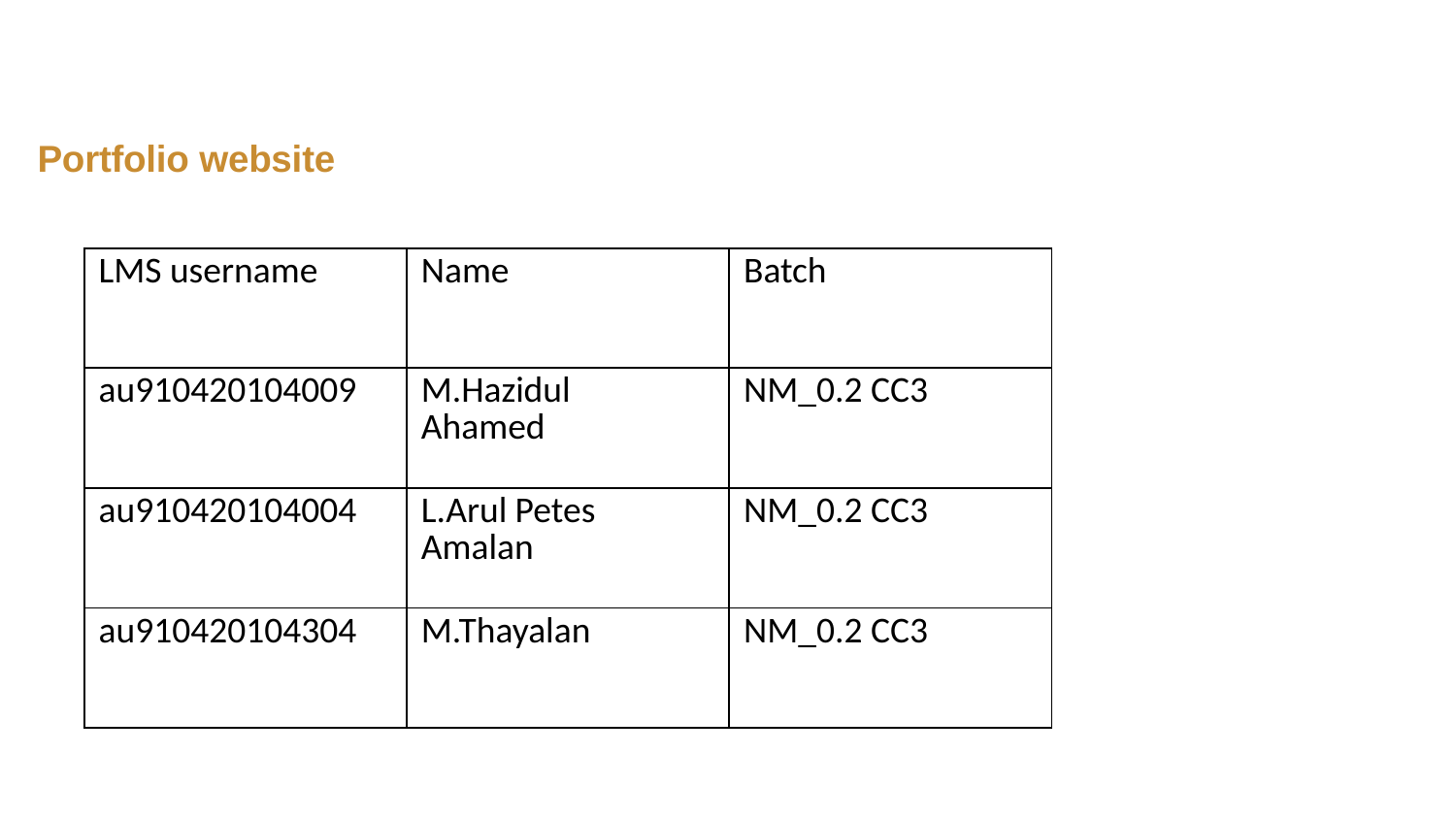

Portfolio website
YourꢀProjectꢀIntroduction
▪
| LMS username | Name | Batch |
| --- | --- | --- |
| au910420104009 | M.Hazidul Ahamed | NM\_0.2 CC3 |
| au910420104004 | L.Arul Petes Amalan | NM\_0.2 CC3 |
| au910420104304 | M.Thayalan | NM\_0.2 CC3 |